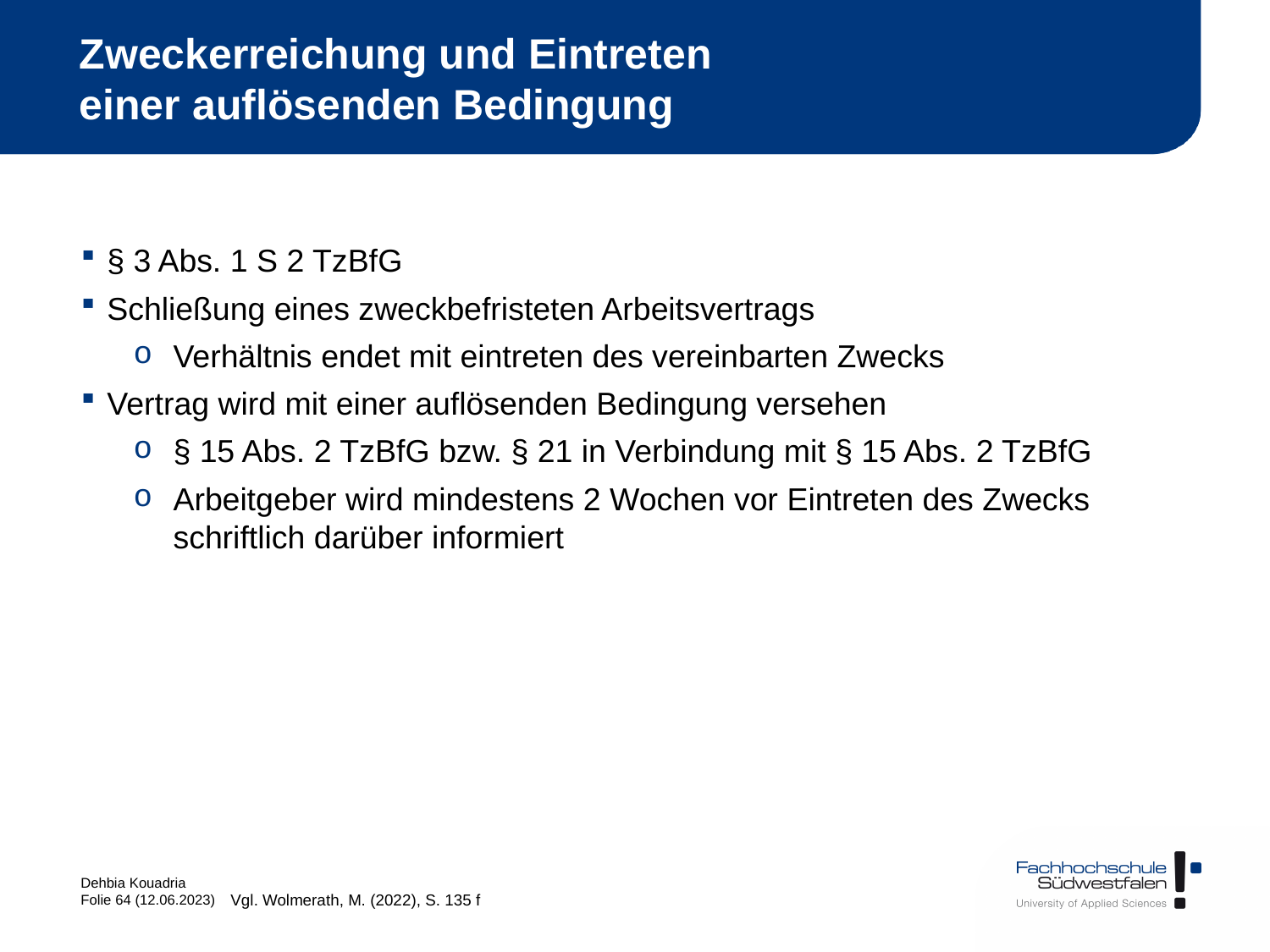

# Zweckerreichung und Eintreten einer auflösenden Bedingung
§ 3 Abs. 1 S 2 TzBfG
Schließung eines zweckbefristeten Arbeitsvertrags
Verhältnis endet mit eintreten des vereinbarten Zwecks
Vertrag wird mit einer auflösenden Bedingung versehen
§ 15 Abs. 2 TzBfG bzw. § 21 in Verbindung mit § 15 Abs. 2 TzBfG
Arbeitgeber wird mindestens 2 Wochen vor Eintreten des Zwecks schriftlich darüber informiert

Vgl. Wolmerath, M. (2022), S. 135 f